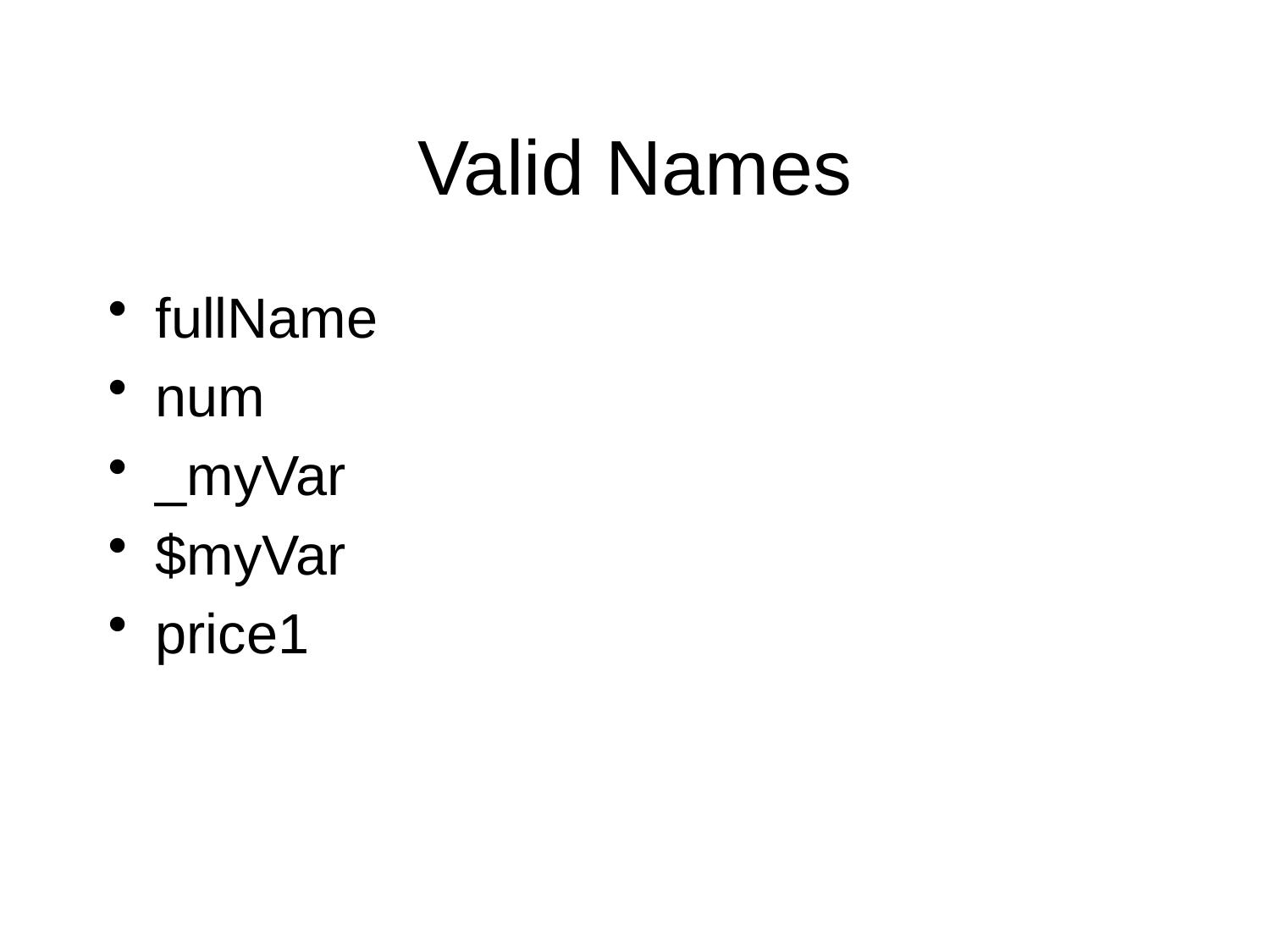

# Valid Names
fullName
num
_myVar
$myVar
price1